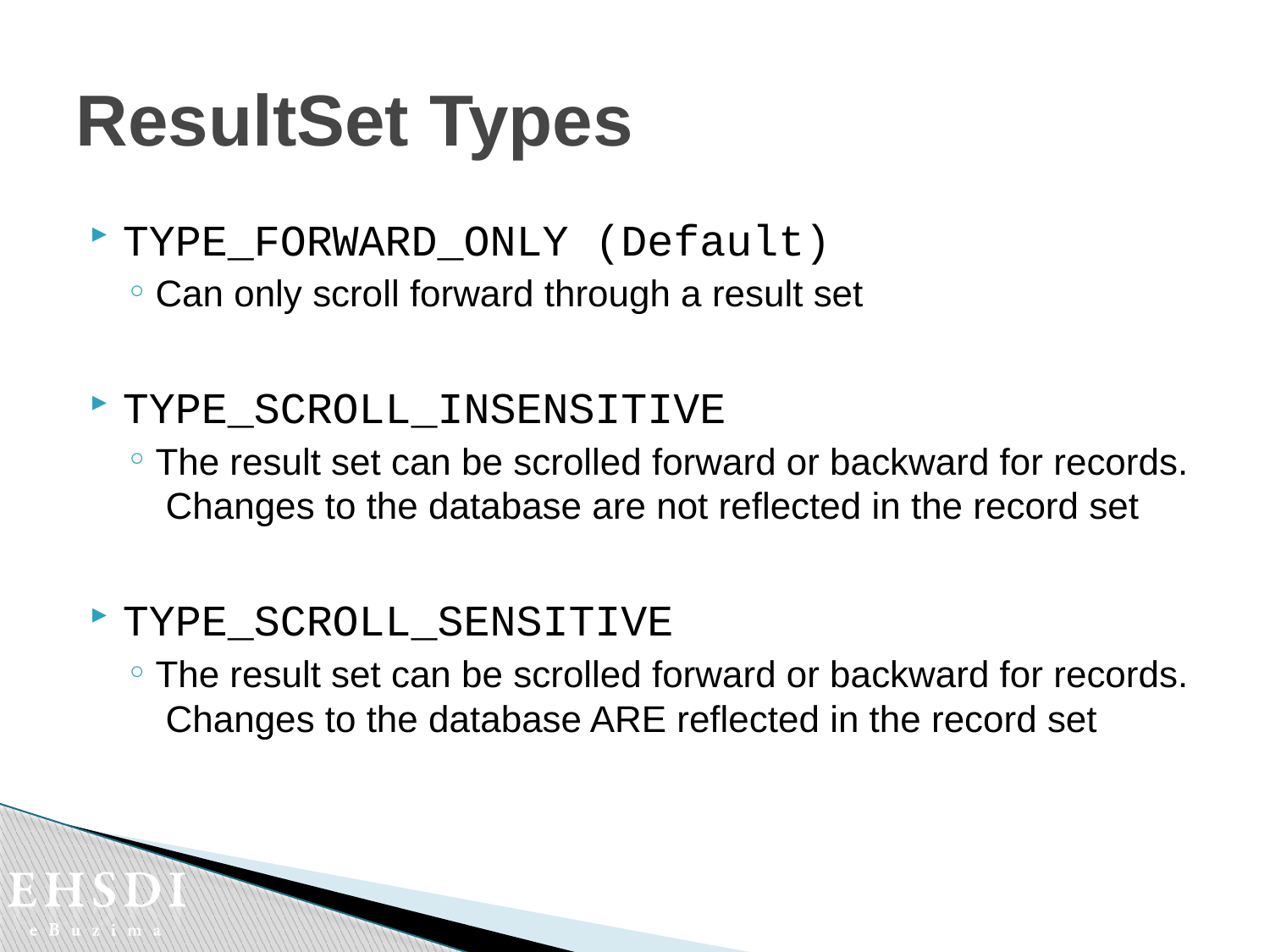

# ResultSet Types
TYPE_FORWARD_ONLY (Default)
Can only scroll forward through a result set

TYPE_SCROLL_INSENSITIVE
The result set can be scrolled forward or backward for records.  Changes to the database are not reflected in the record set

TYPE_SCROLL_SENSITIVE
The result set can be scrolled forward or backward for records.  Changes to the database ARE reflected in the record set